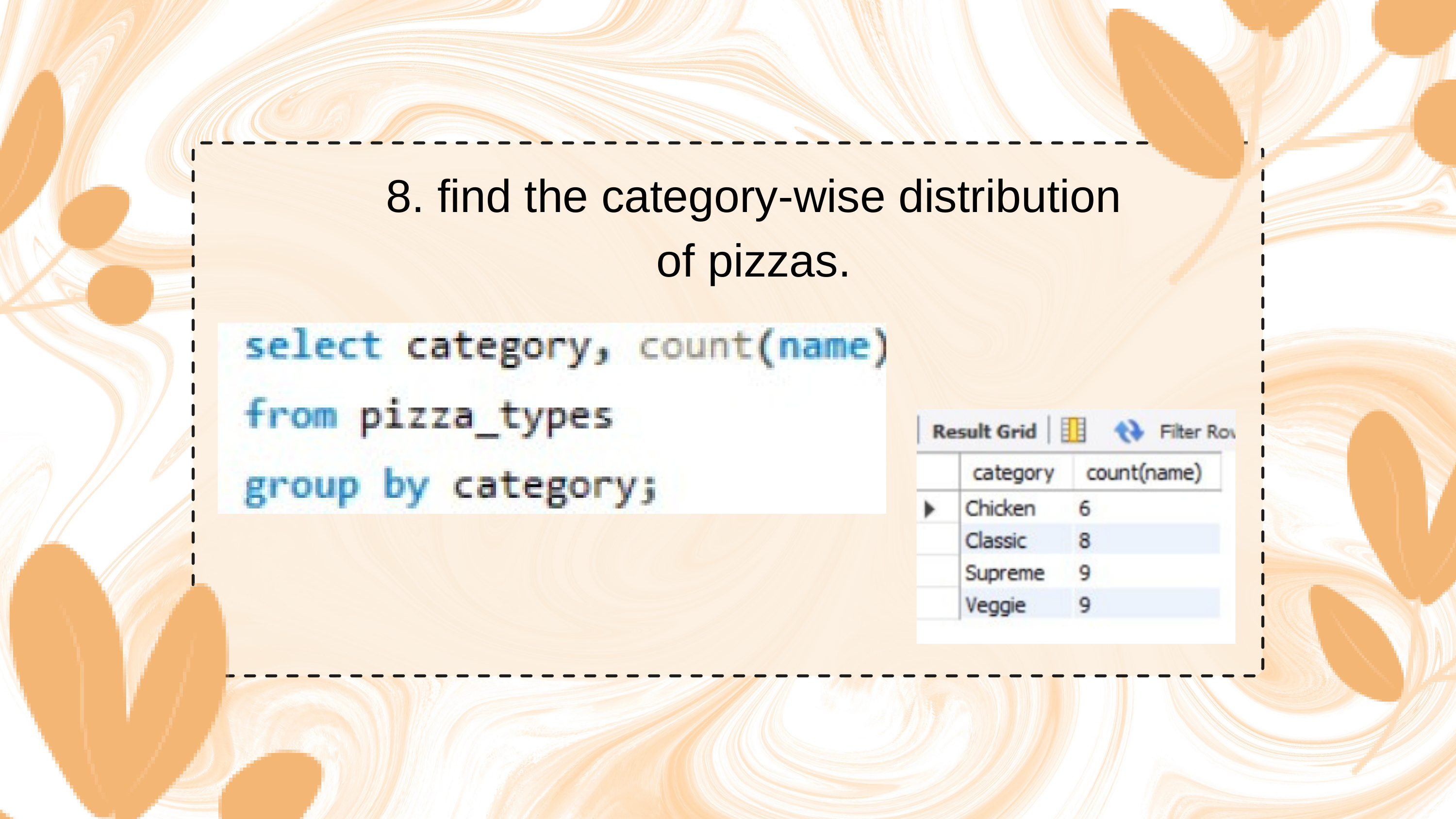

8. find the category-wise distribution of pizzas.